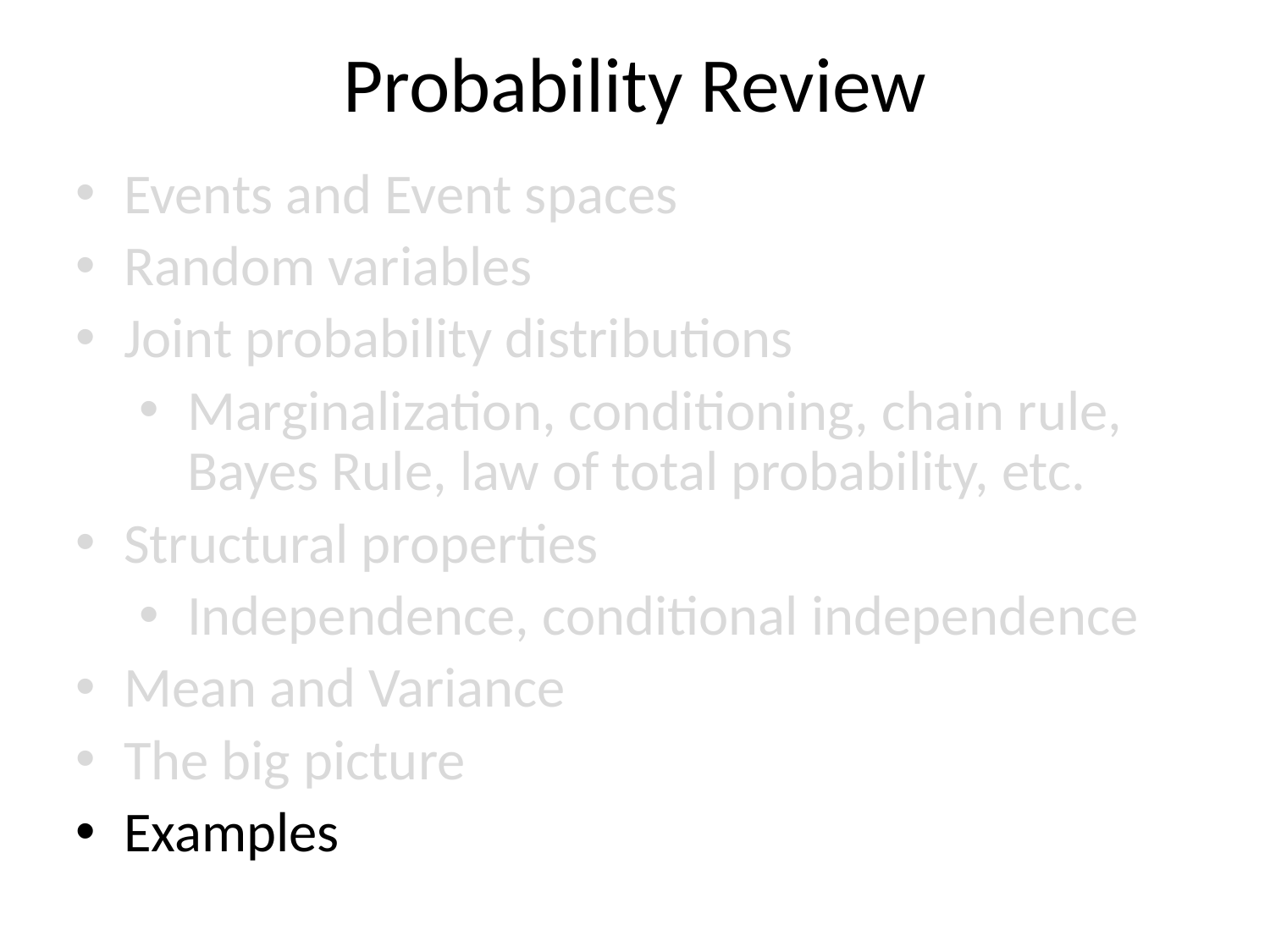

# Probability Review
Events and Event spaces
Random variables
Joint probability distributions
Marginalization, conditioning, chain rule, Bayes Rule, law of total probability, etc.
Structural properties
Independence, conditional independence
Mean and Variance
The big picture
Examples